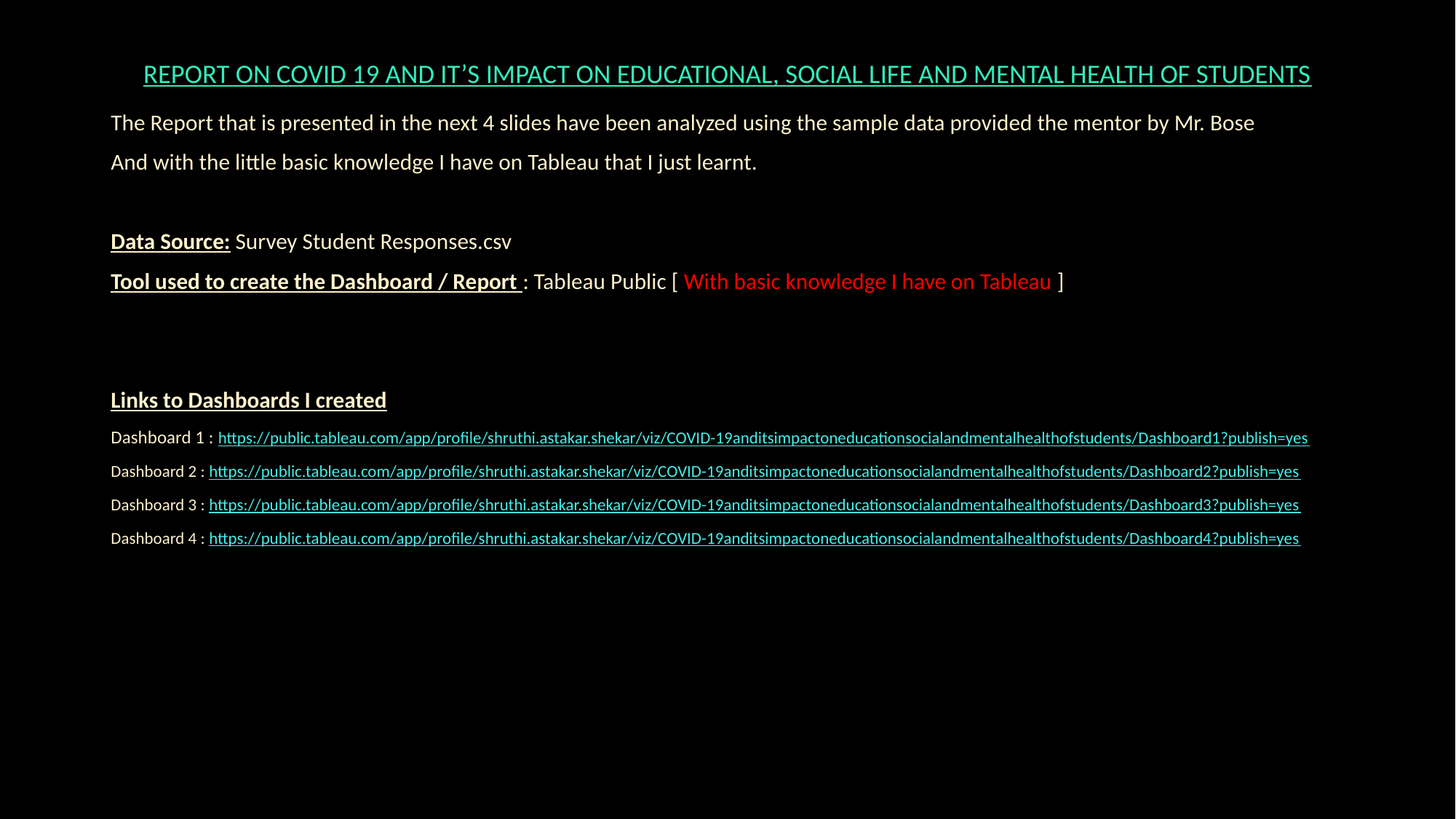

# REPORT ON COVID 19 AND IT’S IMPACT ON EDUCATIONAL, SOCIAL LIFE AND MENTAL HEALTH OF STUDENTS
The Report that is presented in the next 4 slides have been analyzed using the sample data provided the mentor by Mr. Bose
And with the little basic knowledge I have on Tableau that I just learnt.

Data Source: Survey Student Responses.csv
Tool used to create the Dashboard / Report : Tableau Public [ With basic knowledge I have on Tableau ]

Links to Dashboards I created
Dashboard 1 : https://public.tableau.com/app/profile/shruthi.astakar.shekar/viz/COVID-19anditsimpactoneducationsocialandmentalhealthofstudents/Dashboard1?publish=yes
Dashboard 2 : https://public.tableau.com/app/profile/shruthi.astakar.shekar/viz/COVID-19anditsimpactoneducationsocialandmentalhealthofstudents/Dashboard2?publish=yes
Dashboard 3 : https://public.tableau.com/app/profile/shruthi.astakar.shekar/viz/COVID-19anditsimpactoneducationsocialandmentalhealthofstudents/Dashboard3?publish=yes
Dashboard 4 : https://public.tableau.com/app/profile/shruthi.astakar.shekar/viz/COVID-19anditsimpactoneducationsocialandmentalhealthofstudents/Dashboard4?publish=yes